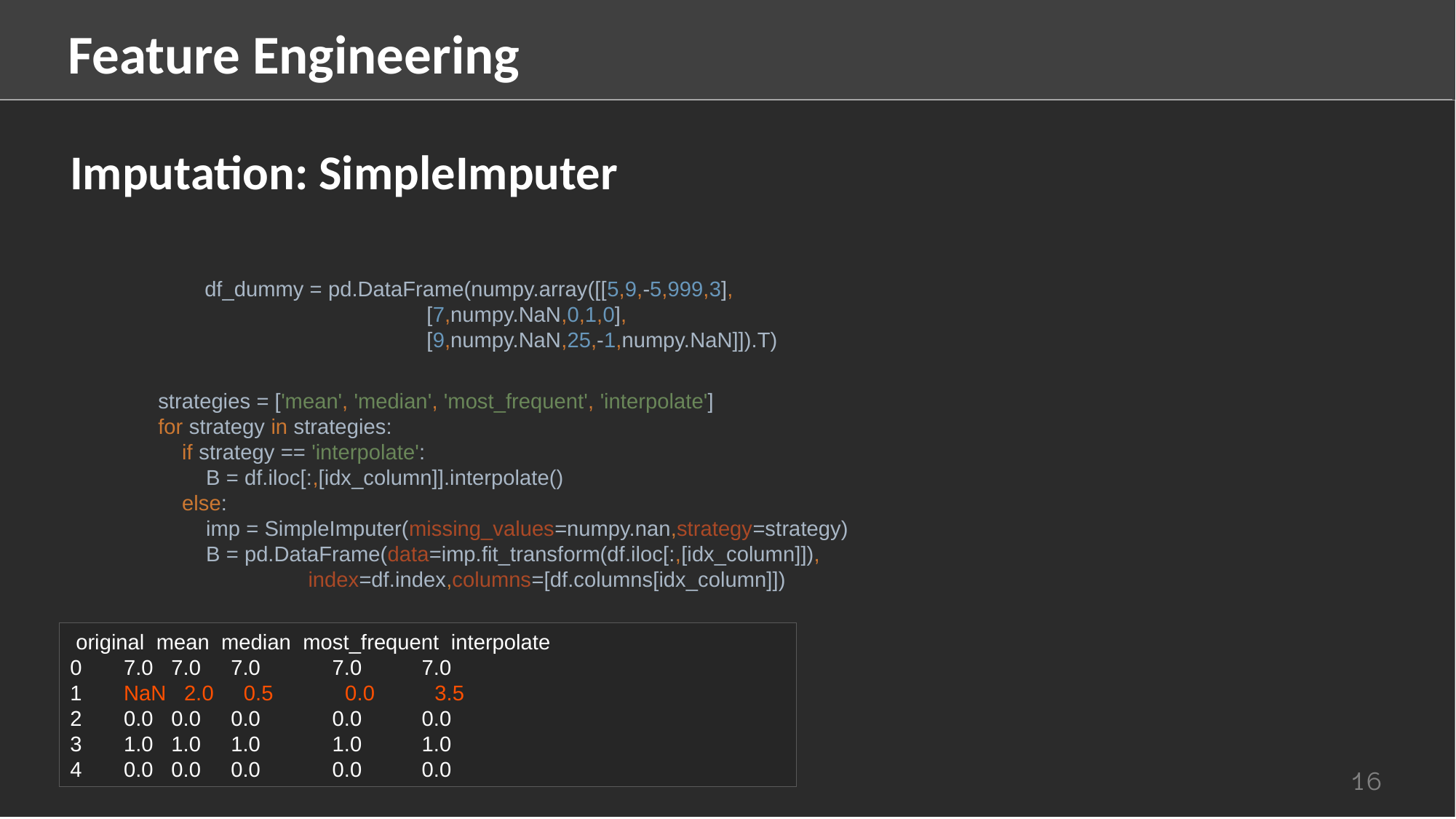

Feature Engineering
Imputation: SimpleImputer
df_dummy = pd.DataFrame(numpy.array([[5,9,-5,999,3],
                                     [7,numpy.NaN,0,1,0],
                                     [9,numpy.NaN,25,-1,numpy.NaN]]).T)
strategies = ['mean', 'median', 'most_frequent', 'interpolate']
for strategy in strategies:
    if strategy == 'interpolate':
        B = df.iloc[:,[idx_column]].interpolate()
    else:
        imp = SimpleImputer(missing_values=numpy.nan,strategy=strategy)
        B = pd.DataFrame(data=imp.fit_transform(df.iloc[:,[idx_column]]),
                         index=df.index,columns=[df.columns[idx_column]])
 original  mean  median  most_frequent  interpolate
0       7.0   7.0     7.0            7.0          7.0
1       NaN   2.0     0.5            0.0          3.5
2       0.0   0.0     0.0            0.0          0.0
3       1.0   1.0     1.0            1.0          1.0
4       0.0   0.0     0.0            0.0          0.0